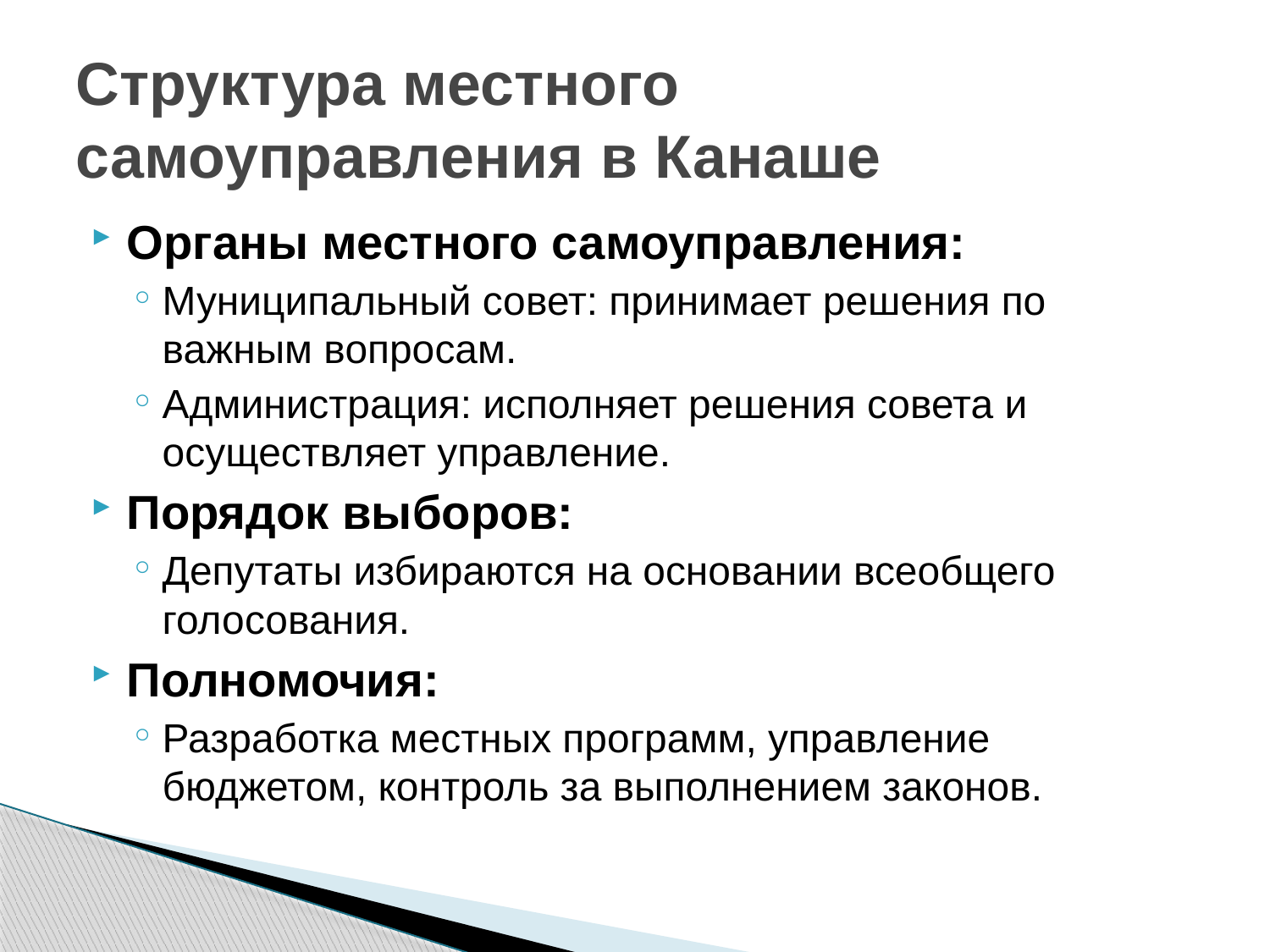

# Структура местного самоуправления в Канаше
Органы местного самоуправления:
Муниципальный совет: принимает решения по важным вопросам.
Администрация: исполняет решения совета и осуществляет управление.
Порядок выборов:
Депутаты избираются на основании всеобщего голосования.
Полномочия:
Разработка местных программ, управление бюджетом, контроль за выполнением законов.